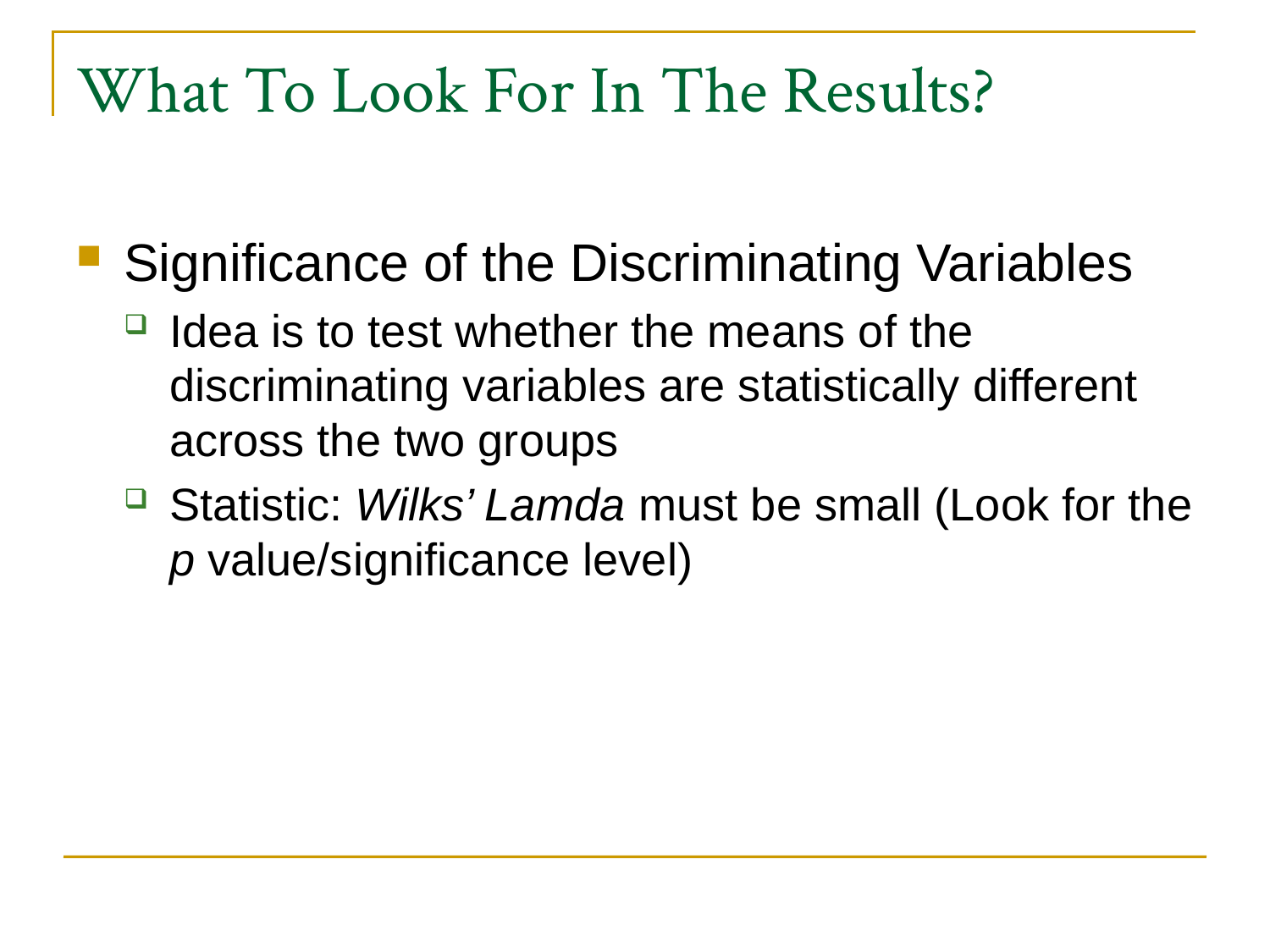

# What To Look For In The Results?
Significance of the Discriminating Variables
Idea is to test whether the means of the discriminating variables are statistically different across the two groups
Statistic: Wilks’ Lamda must be small (Look for the p value/significance level)